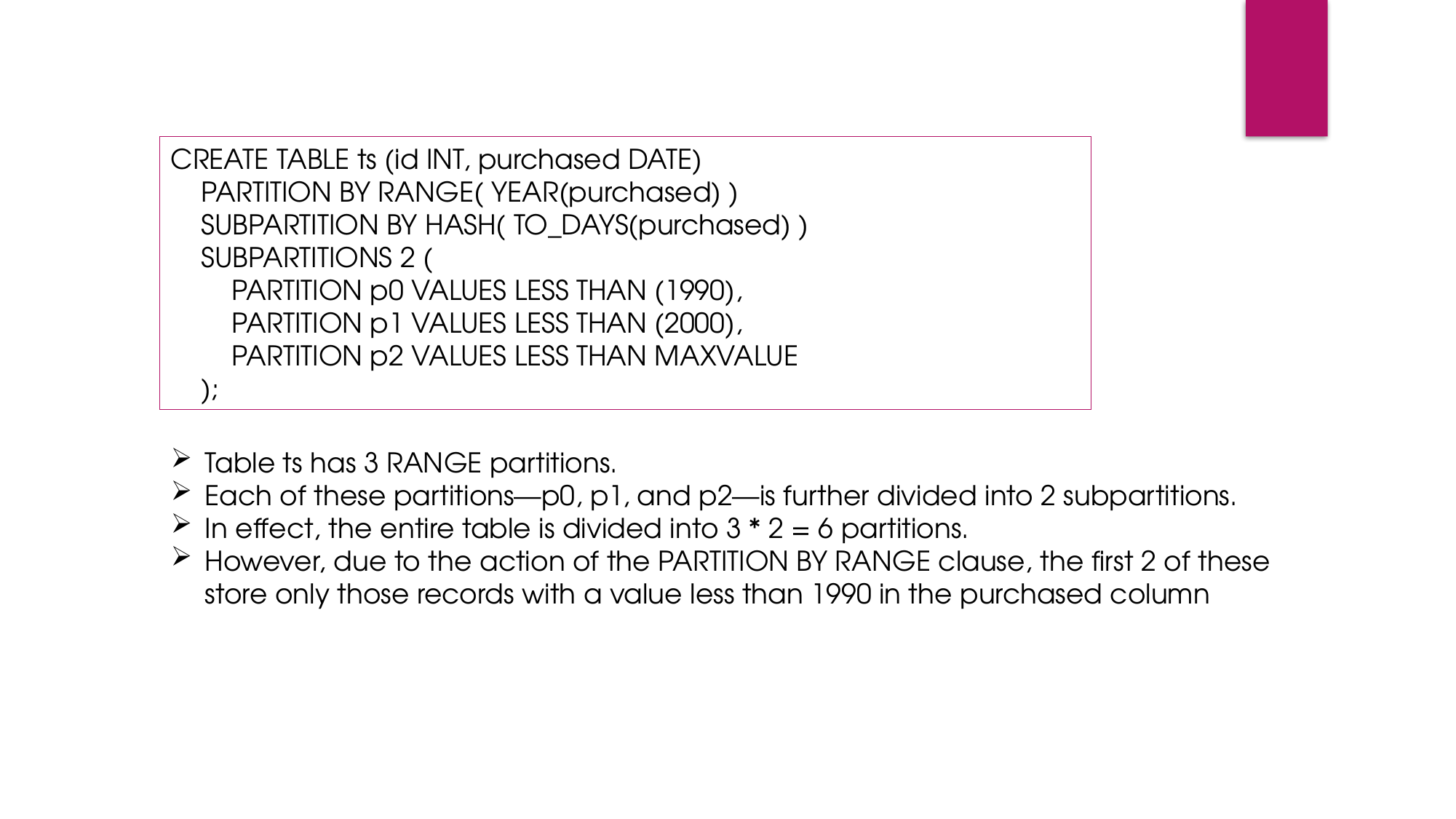

CREATE TABLE ts (id INT, purchased DATE)
    PARTITION BY RANGE( YEAR(purchased) )
    SUBPARTITION BY HASH( TO_DAYS(purchased) )
    SUBPARTITIONS 2 (
        PARTITION p0 VALUES LESS THAN (1990),
        PARTITION p1 VALUES LESS THAN (2000),
        PARTITION p2 VALUES LESS THAN MAXVALUE
    );
Table ts has 3 RANGE partitions.
Each of these partitions—p0, p1, and p2—is further divided into 2 subpartitions.
In effect, the entire table is divided into 3 * 2 = 6 partitions.
However, due to the action of the PARTITION BY RANGE clause, the first 2 of these store only those records with a value less than 1990 in the purchased column